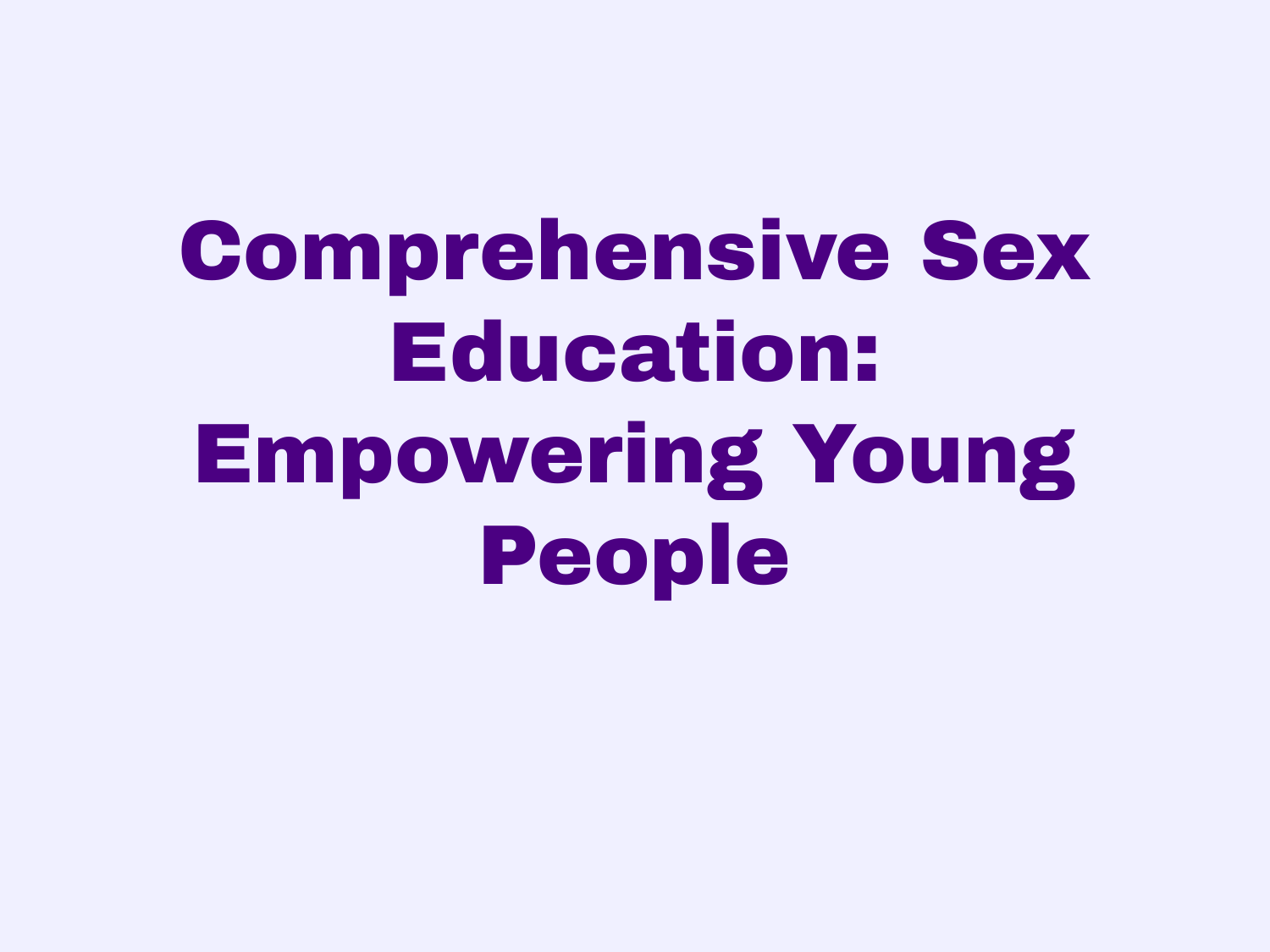

# Comprehensive Sex Education: Empowering Young People